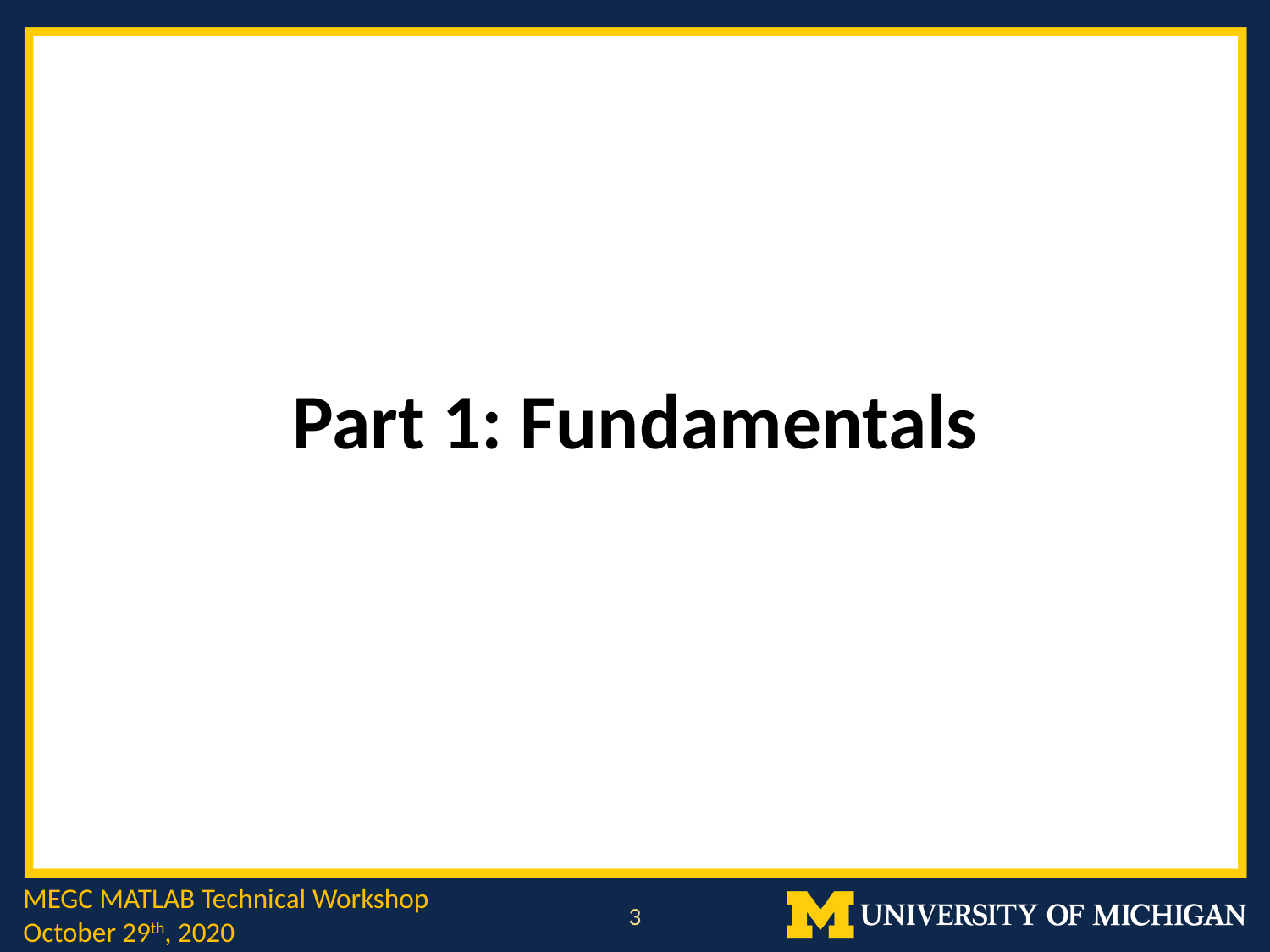

# Part 1: Fundamentals
MEGC MATLAB Technical Workshop
October 29th, 2020
3